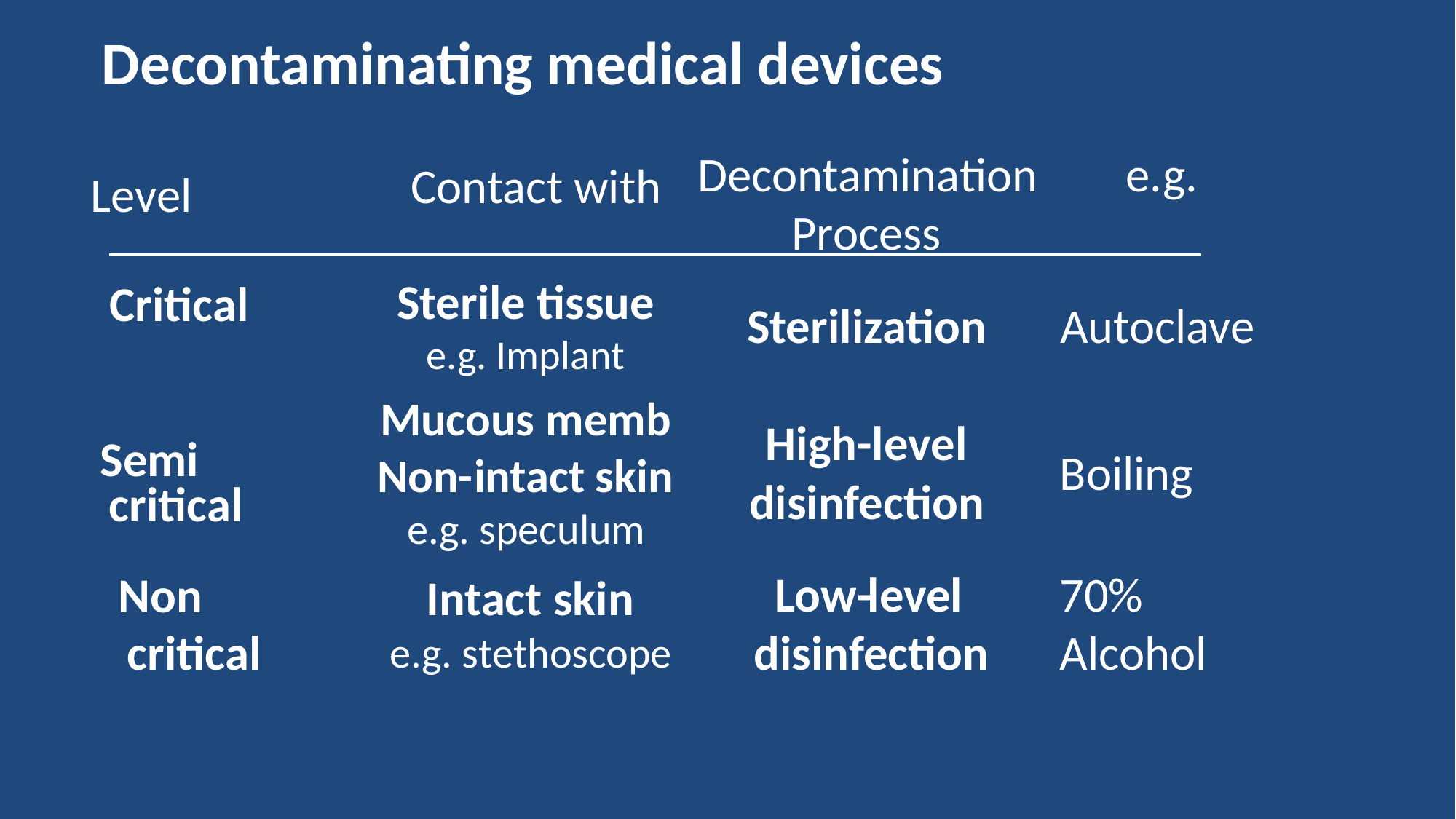

# Decontaminating medical devices

Decontamination
e.g.
Contact with
Level
Process
Sterile tissue
Sterilization
Autoclave
e.g. Implant
Critical
Semi
critical
Non
critical
Mucous
memb
High
level
Boiling
Non
intact skin
disinfection
e.g. speculum
-
-
Low
-
70%
Intact skin
disinfection
Alcohol
e.g. stethoscope
level